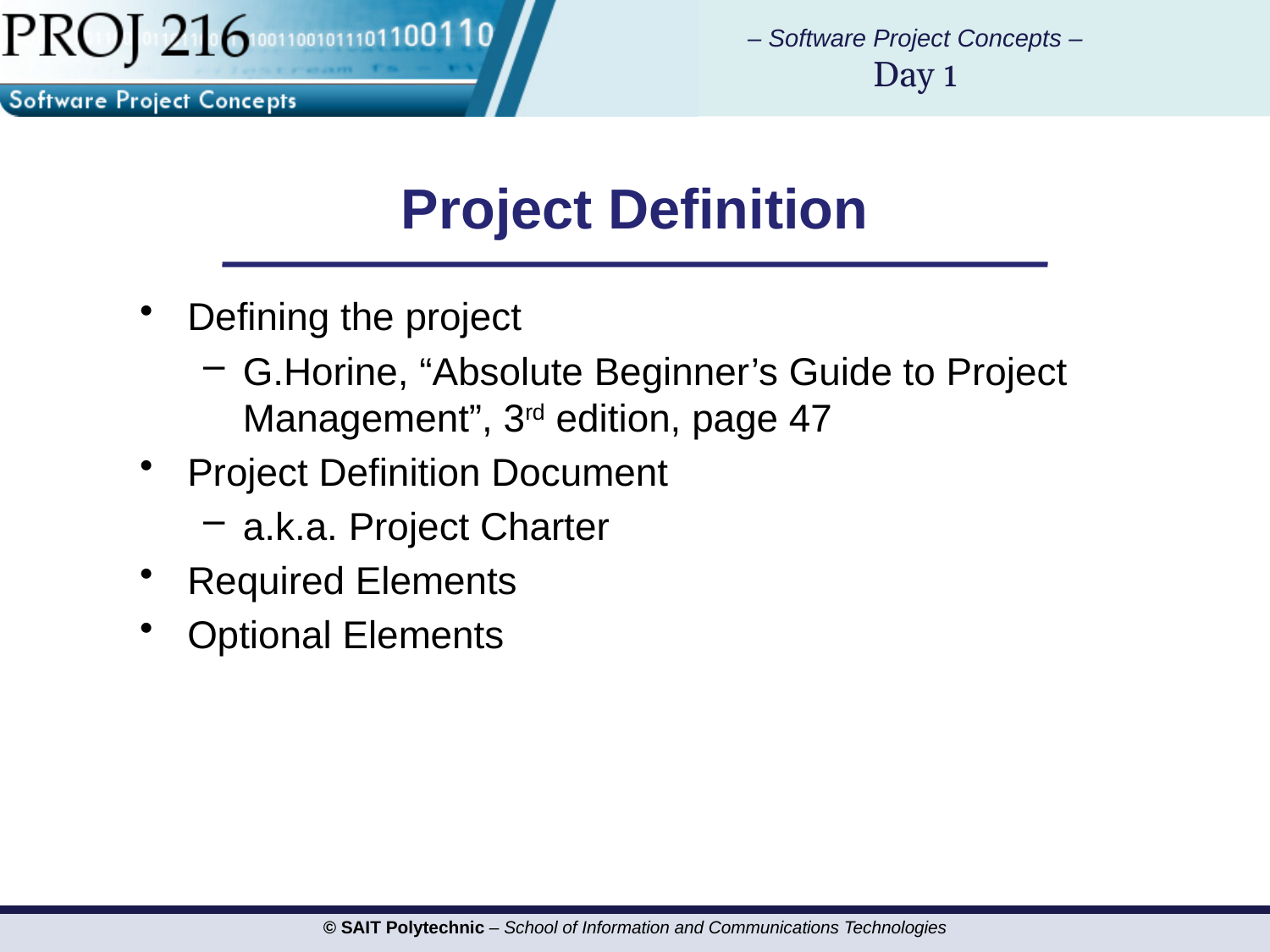

# Project Definition
Defining the project
G.Horine, “Absolute Beginner’s Guide to Project Management”, 3rd edition, page 47
Project Definition Document
a.k.a. Project Charter
Required Elements
Optional Elements